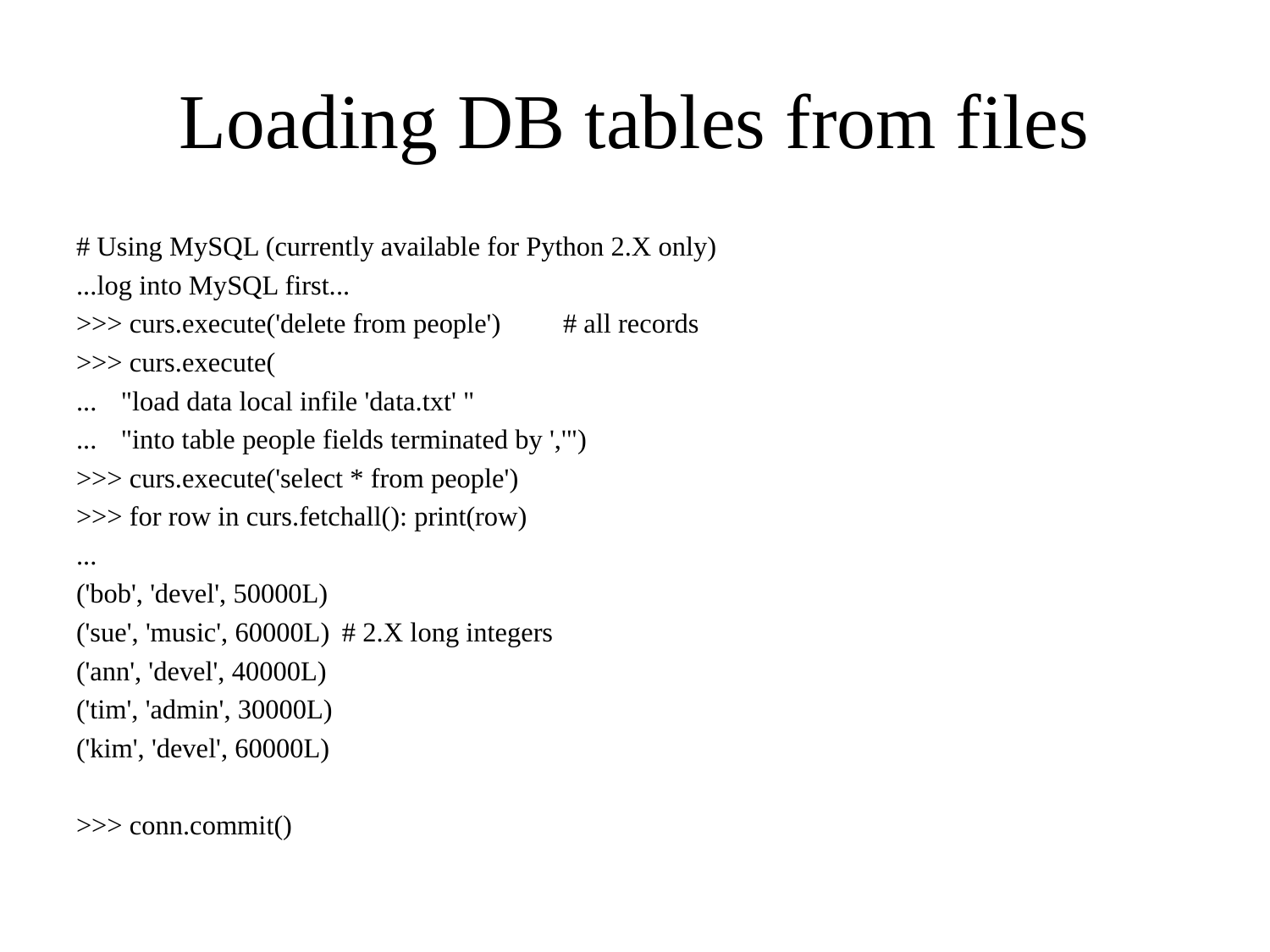

# Loading DB tables from files
# Using MySQL (currently available for Python 2.X only)
...log into MySQL first...
>>> curs.execute('delete from people') 		# all records
>>> curs.execute(
... 		"load data local infile 'data.txt' "
... 			"into table people fields terminated by ','")
>>> curs.execute('select * from people')
>>> for row in curs.fetchall(): print(row)
...
('bob', 'devel', 50000L)
('sue', 'music', 60000L) 	# 2.X long integers
('ann', 'devel', 40000L)
('tim', 'admin', 30000L)
('kim', 'devel', 60000L)

>>> conn.commit()